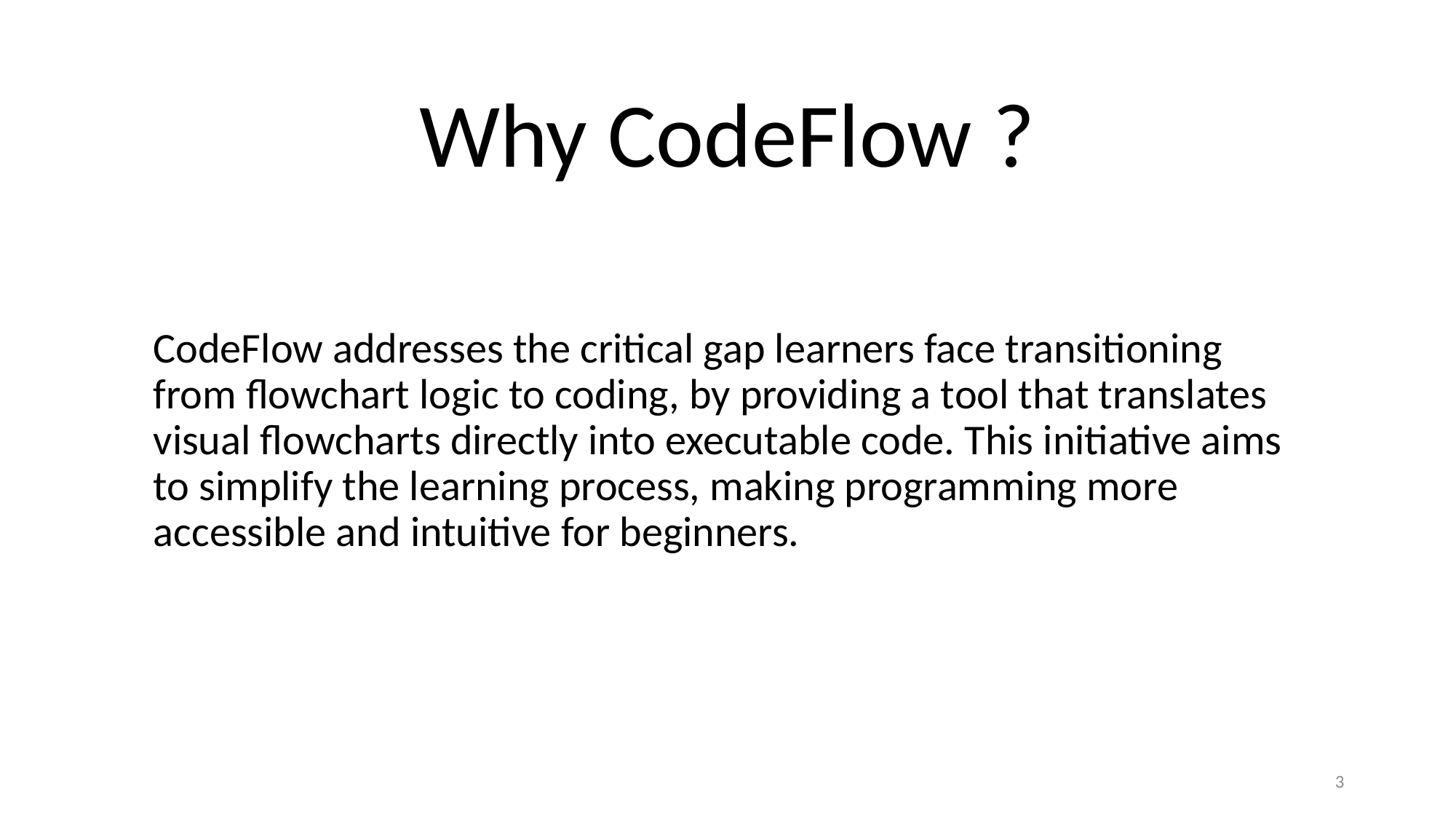

# Why CodeFlow ?
CodeFlow addresses the critical gap learners face transitioning from flowchart logic to coding, by providing a tool that translates visual flowcharts directly into executable code. This initiative aims to simplify the learning process, making programming more accessible and intuitive for beginners.
3